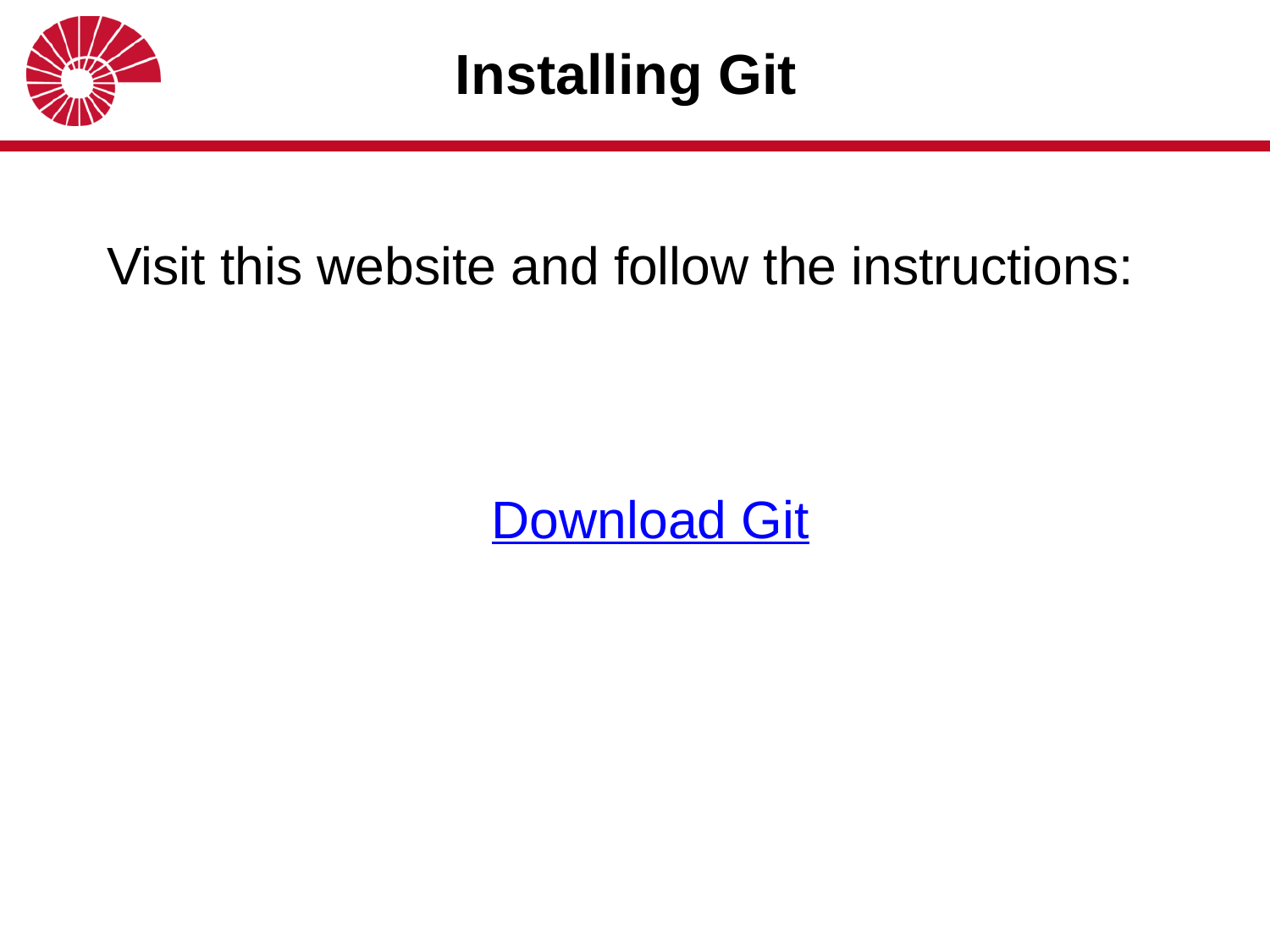

# Installing Git
Visit this website and follow the instructions:

Download Git